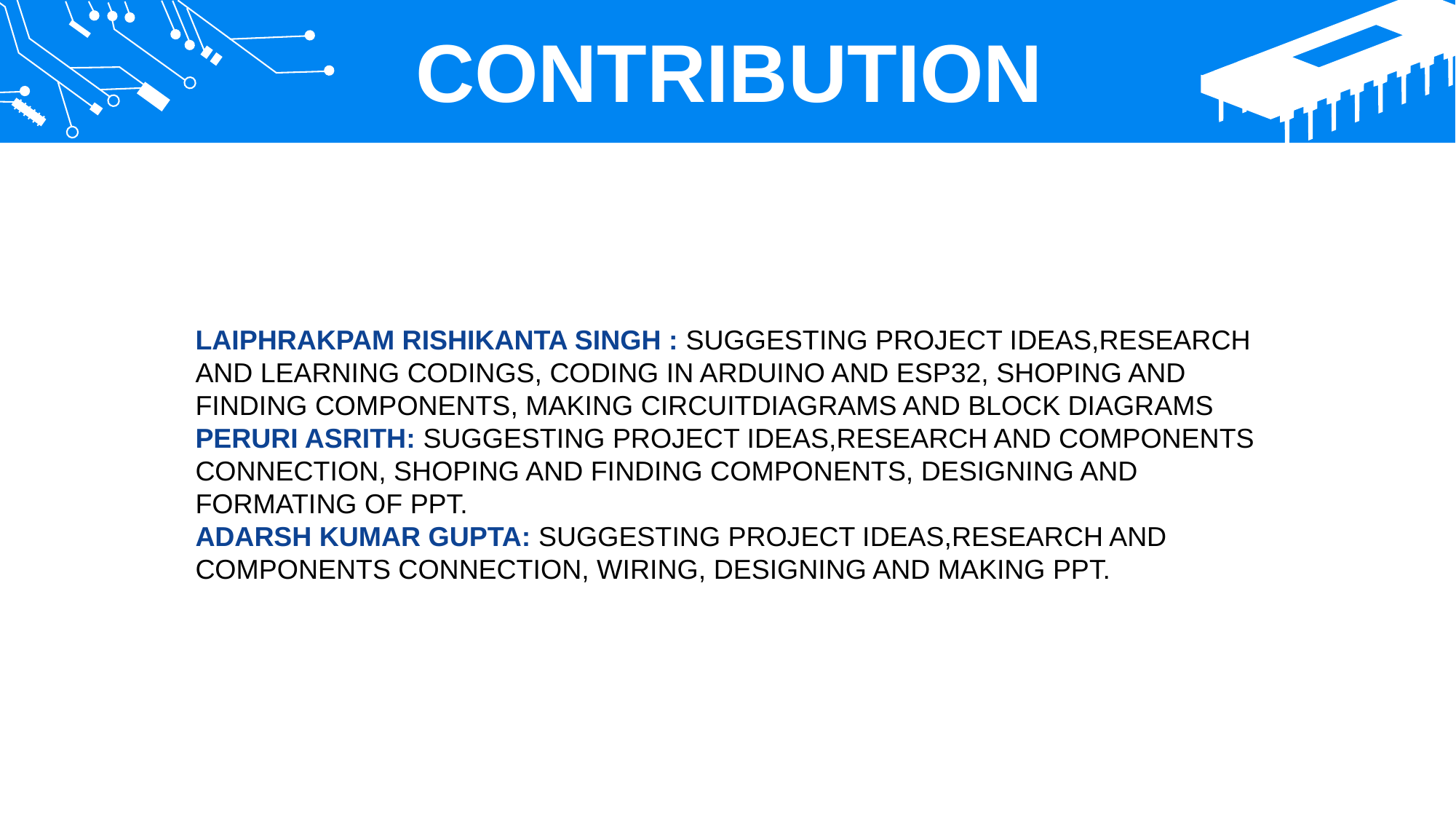

CONTRIBUTION
LAIPHRAKPAM RISHIKANTA SINGH : SUGGESTING PROJECT IDEAS,RESEARCH AND LEARNING CODINGS, CODING IN ARDUINO AND ESP32, SHOPING AND FINDING COMPONENTS, MAKING CIRCUITDIAGRAMS AND BLOCK DIAGRAMS
PERURI ASRITH: SUGGESTING PROJECT IDEAS,RESEARCH AND COMPONENTS CONNECTION, SHOPING AND FINDING COMPONENTS, DESIGNING AND FORMATING OF PPT.
ADARSH KUMAR GUPTA: SUGGESTING PROJECT IDEAS,RESEARCH AND COMPONENTS CONNECTION, WIRING, DESIGNING AND MAKING PPT.